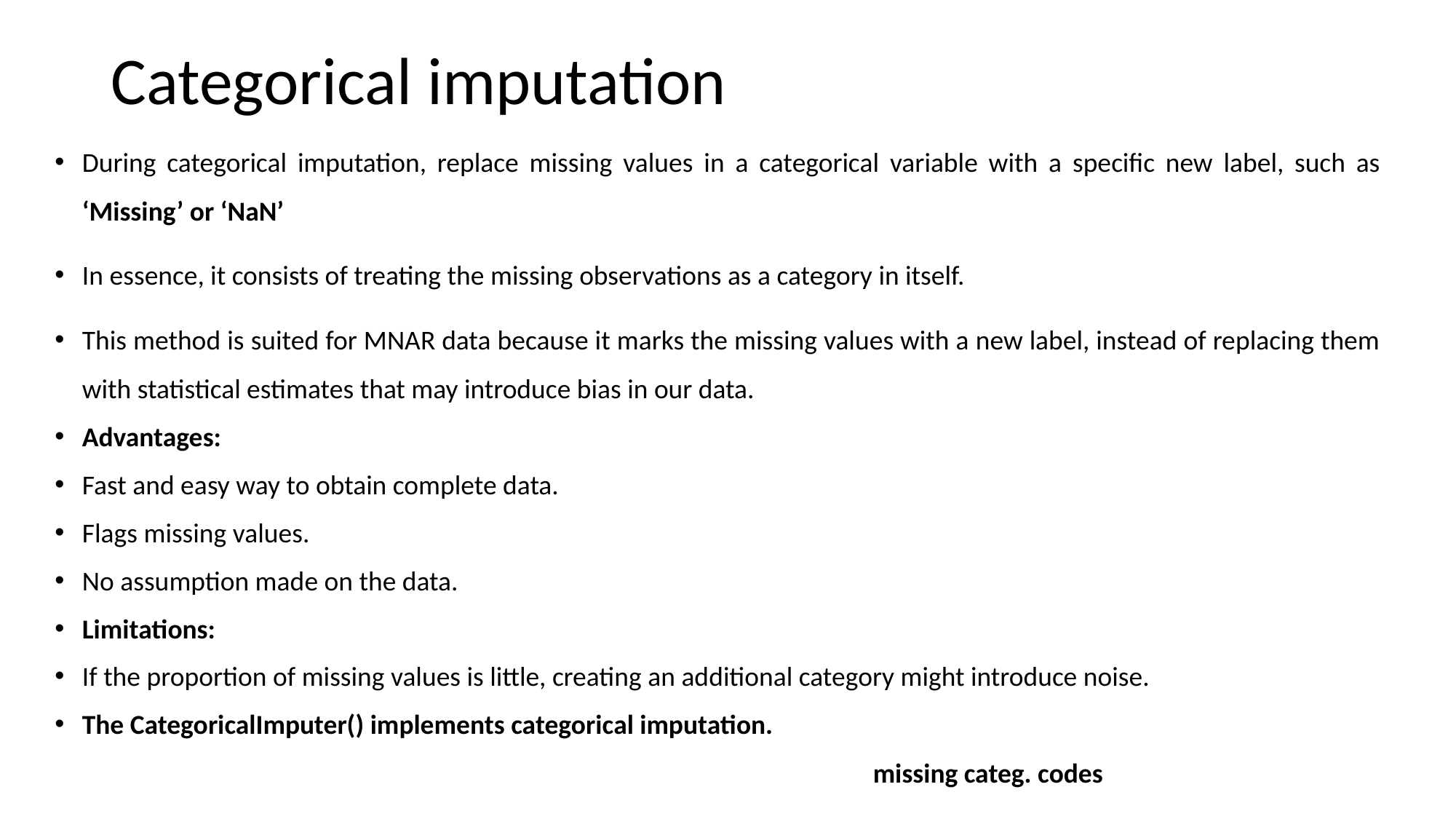

# Categorical imputation
During categorical imputation, replace missing values in a categorical variable with a specific new label, such as ‘Missing’ or ‘NaN’
In essence, it consists of treating the missing observations as a category in itself.
This method is suited for MNAR data because it marks the missing values with a new label, instead of replacing them with statistical estimates that may introduce bias in our data.
Advantages:
Fast and easy way to obtain complete data.
Flags missing values.
No assumption made on the data.
Limitations:
If the proportion of missing values is little, creating an additional category might introduce noise.
The CategoricalImputer() implements categorical imputation.
missing categ. codes